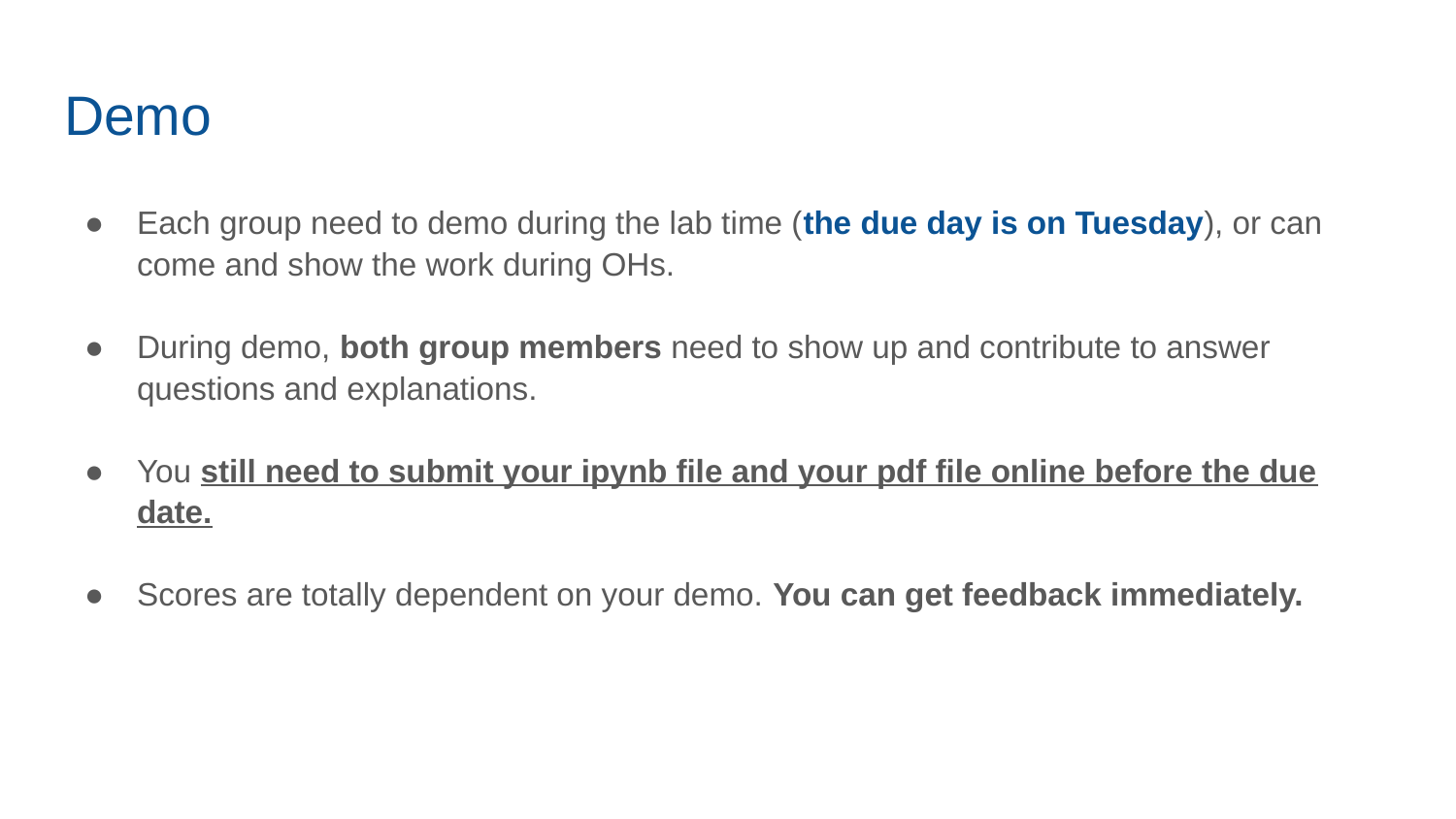

# Demo
Each group need to demo during the lab time (the due day is on Tuesday), or can come and show the work during OHs.

During demo, both group members need to show up and contribute to answer questions and explanations.

You still need to submit your ipynb file and your pdf file online before the due date.

Scores are totally dependent on your demo. You can get feedback immediately.